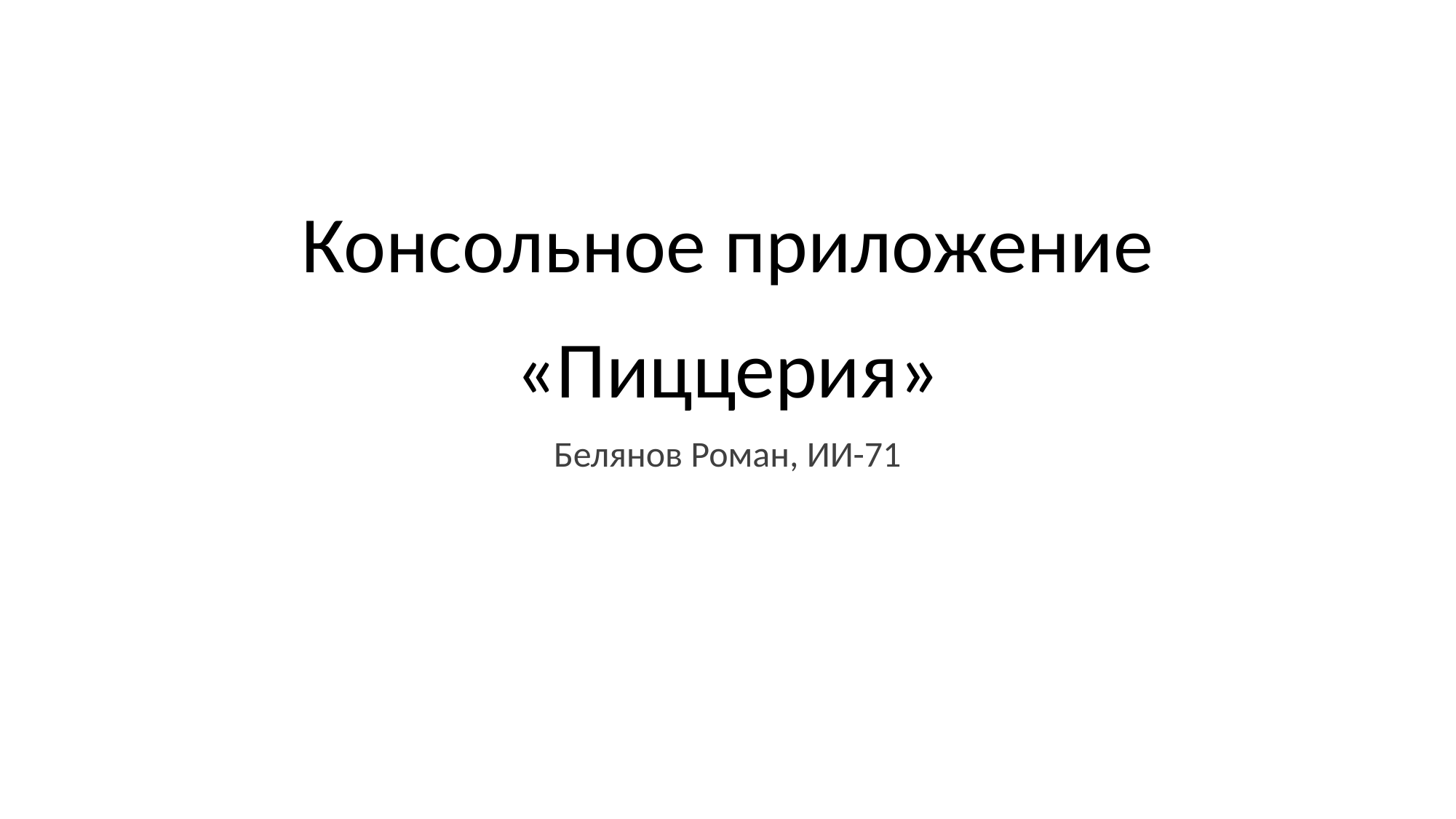

# Консольное приложение «Пиццерия»
Белянов Роман, ИИ-71